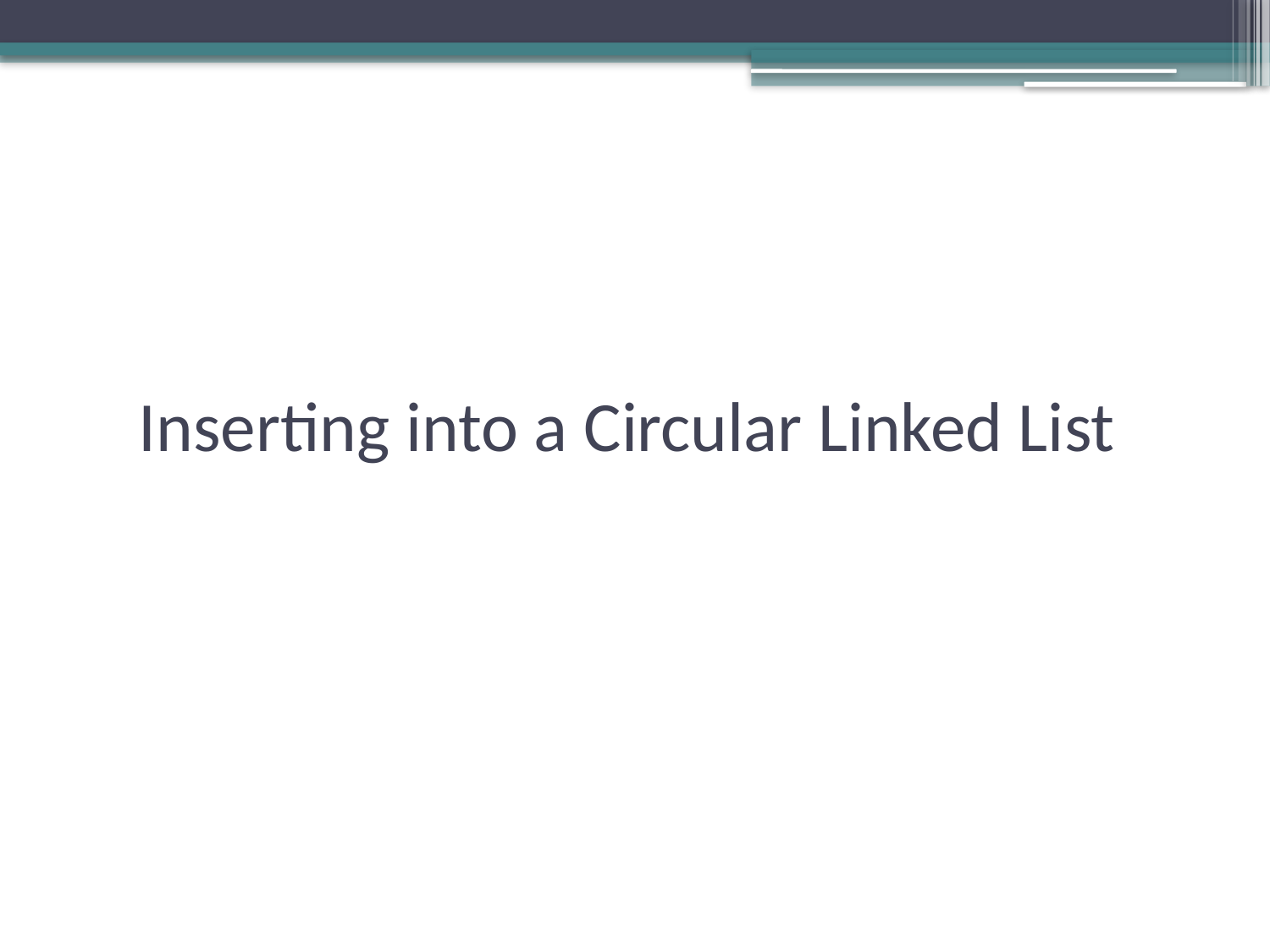

# Inserting into a Circular Linked List